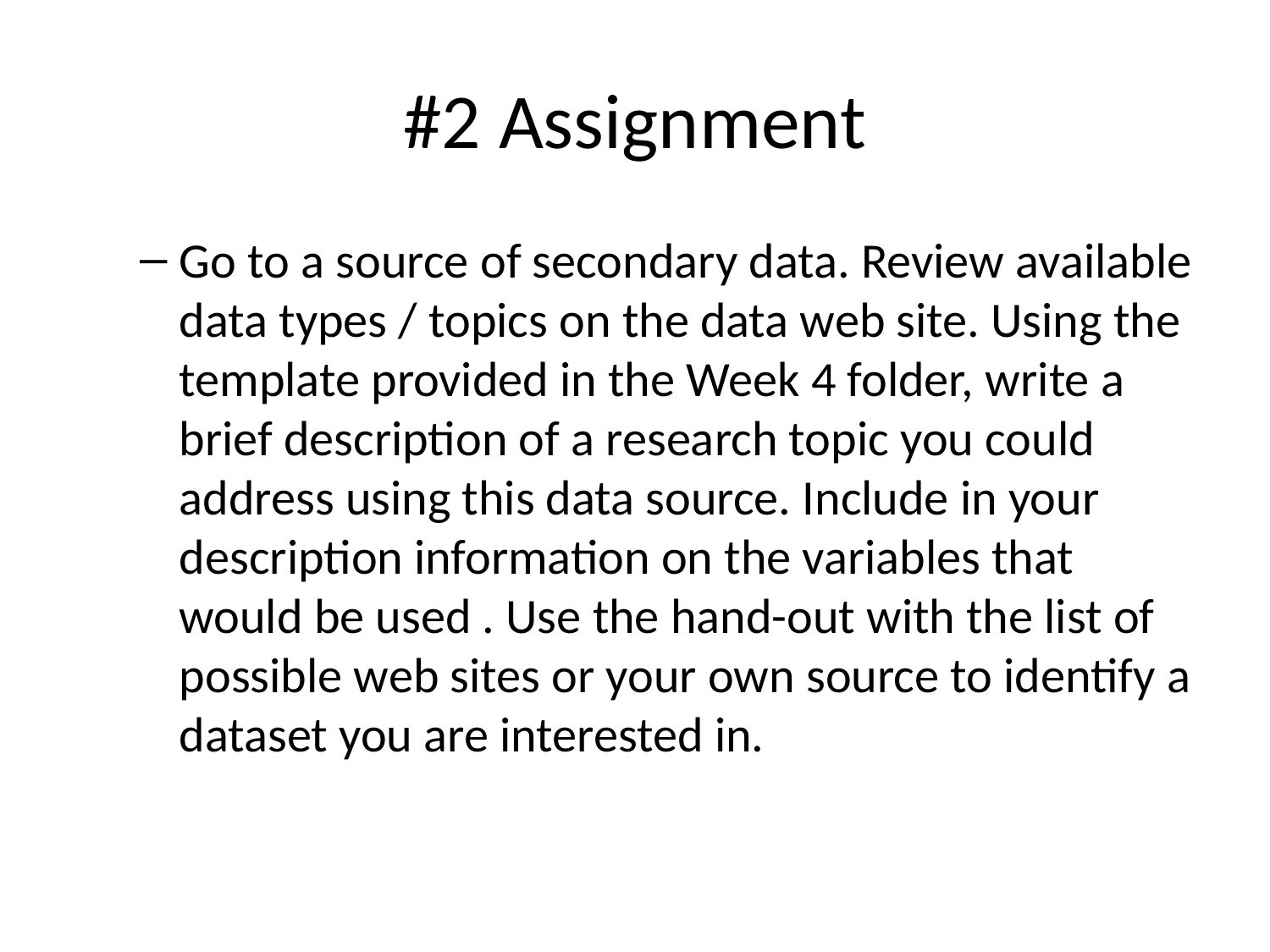

# #2 Assignment
Go to a source of secondary data. Review available data types / topics on the data web site. Using the template provided in the Week 4 folder, write a brief description of a research topic you could address using this data source. Include in your description information on the variables that would be used . Use the hand-out with the list of possible web sites or your own source to identify a dataset you are interested in.